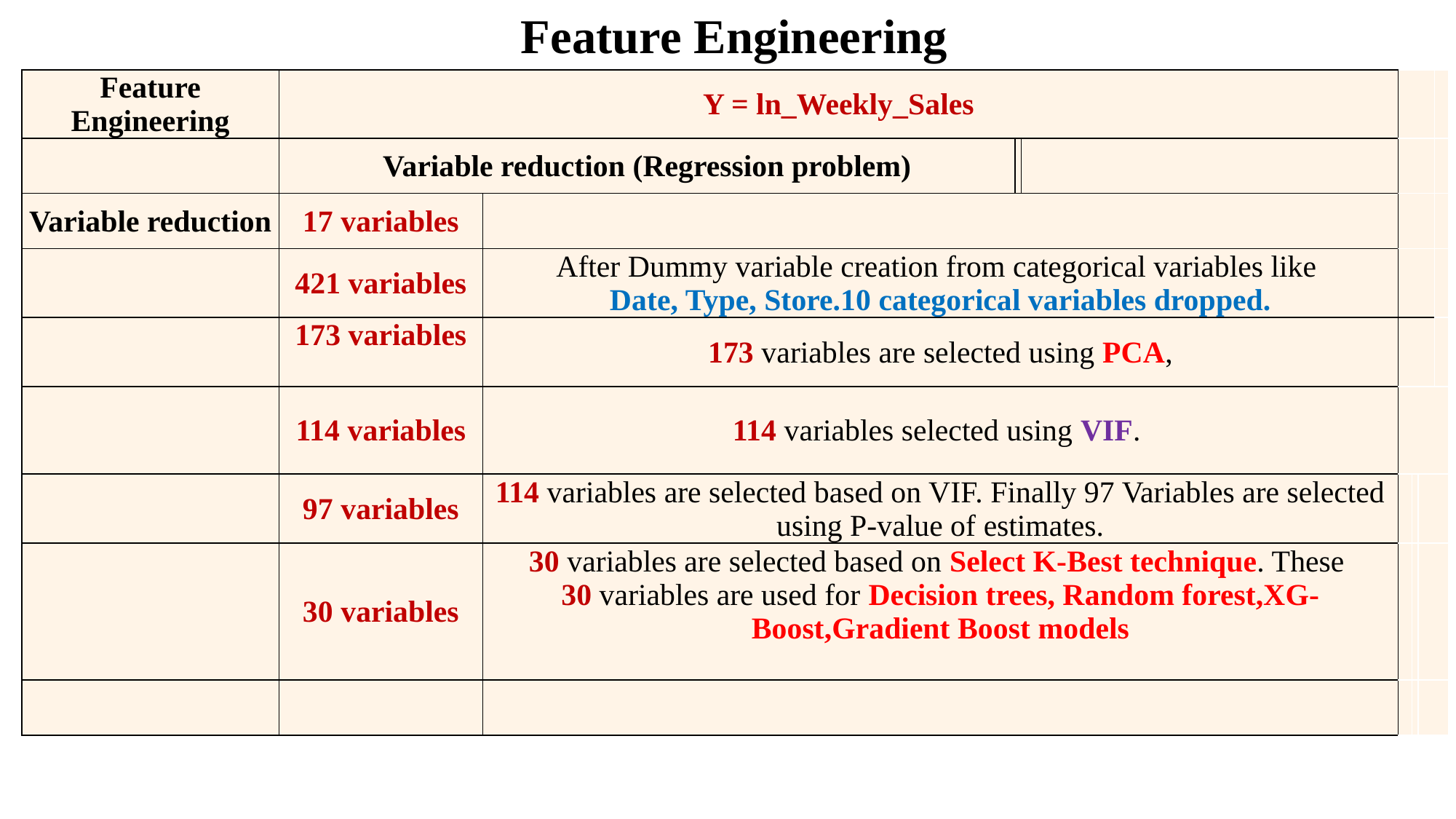

Feature Engineering
| Feature Engineering | Y = ln\_Weekly\_Sales |  |  |  |  |  |  |  |
| --- | --- | --- | --- | --- | --- | --- | --- | --- |
|  | Variable reduction (Regression problem) |  |  |  |  |  |  |  |
| Variable reduction | 17 variables |  |  |  |  |  |  |  |
|  | 421 variables | After Dummy variable creation from categorical variables like Date, Type, Store.10 categorical variables dropped. |  |  |  |  |  |  |
|  | 173 variables | 173 variables are selected using PCA, |  |  |  |  |  |  |
|  | 114 variables | 114 variables selected using VIF. |  |  |  |  |  |  |
|  | 97 variables | 114 variables are selected based on VIF. Finally 97 Variables are selected using P-value of estimates. |  |  |  |  |  |  |
|  | 30 variables | 30 variables are selected based on Select K-Best technique. These 30 variables are used for Decision trees, Random forest,XG-Boost,Gradient Boost models |  |  |  |  |  |  |
|  |  |  |  |  |  |  |  |  |